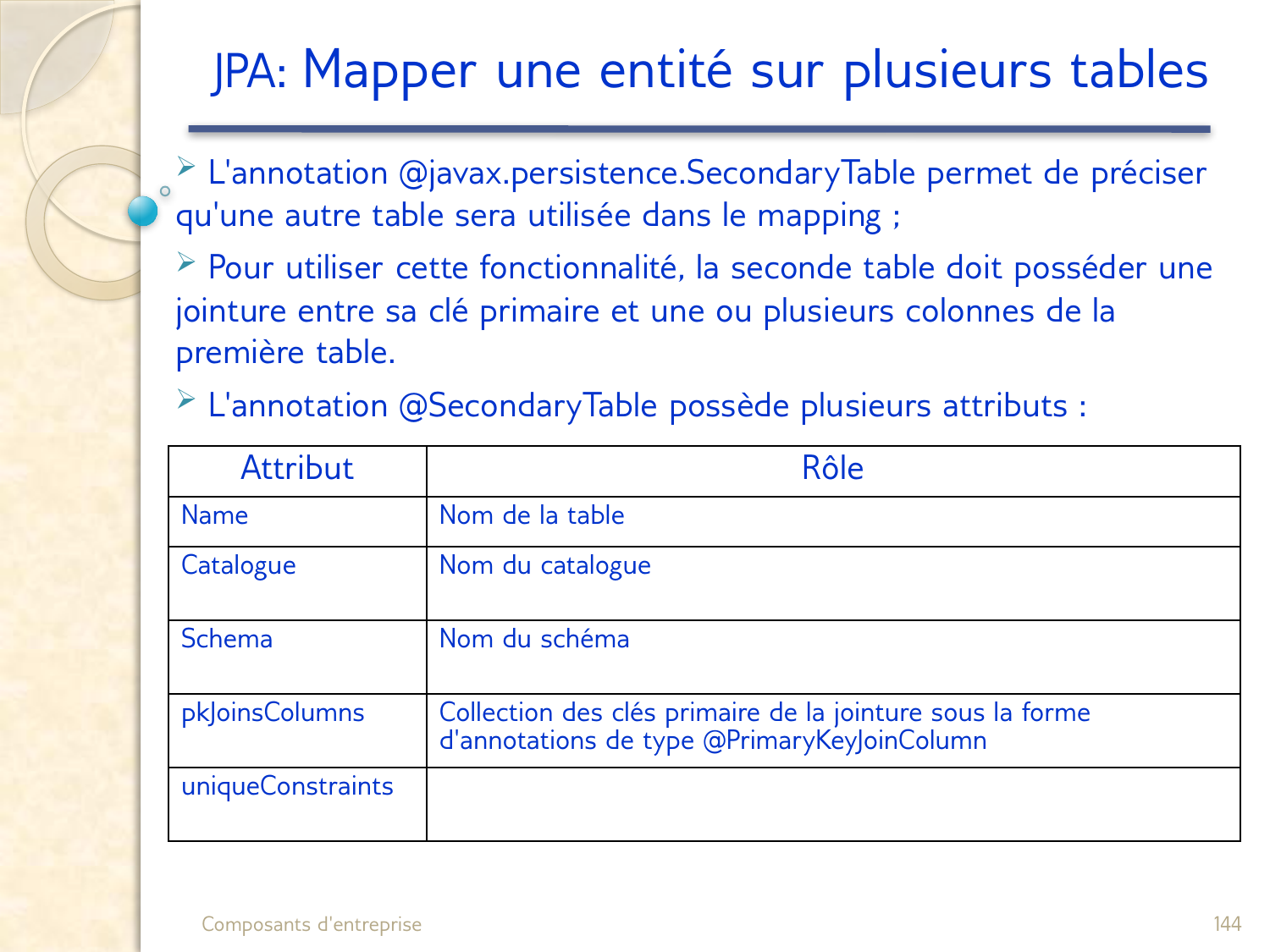

# JPA: Mapper une entité sur plusieurs tables
 L'annotation @javax.persistence.SecondaryTable permet de préciser qu'une autre table sera utilisée dans le mapping ;
 Pour utiliser cette fonctionnalité, la seconde table doit posséder une jointure entre sa clé primaire et une ou plusieurs colonnes de la première table.
 L'annotation @SecondaryTable possède plusieurs attributs :
| Attribut | Rôle |
| --- | --- |
| Name | Nom de la table |
| Catalogue | Nom du catalogue |
| Schema | Nom du schéma |
| pkJoinsColumns | Collection des clés primaire de la jointure sous la forme d'annotations de type @PrimaryKeyJoinColumn |
| uniqueConstraints |  |
Composants d'entreprise
144